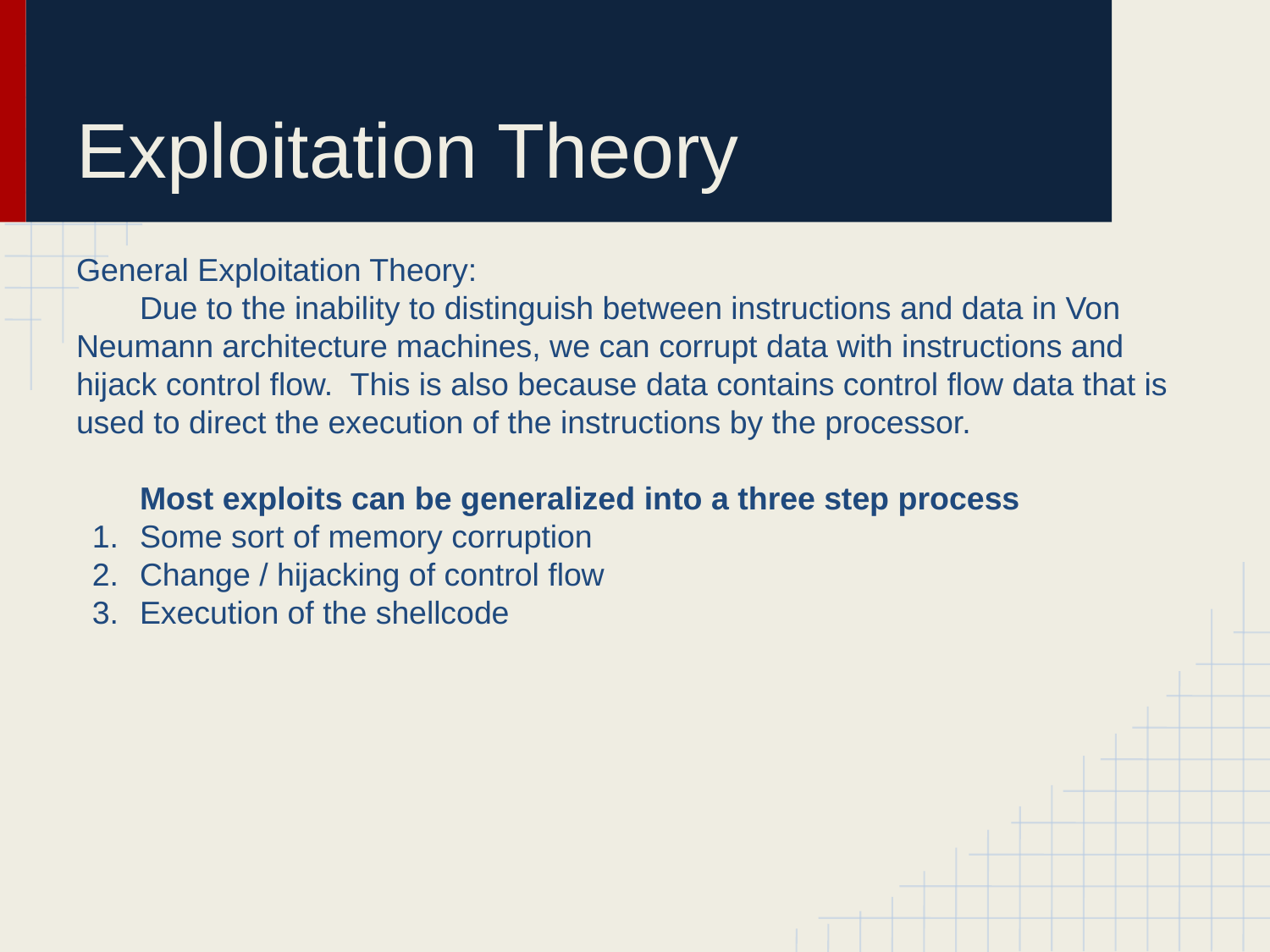

# Exploitation Theory
General Exploitation Theory:
Due to the inability to distinguish between instructions and data in Von Neumann architecture machines, we can corrupt data with instructions and hijack control flow.  This is also because data contains control flow data that is used to direct the execution of the instructions by the processor.

Most exploits can be generalized into a three step process
Some sort of memory corruption
Change / hijacking of control flow
Execution of the shellcode